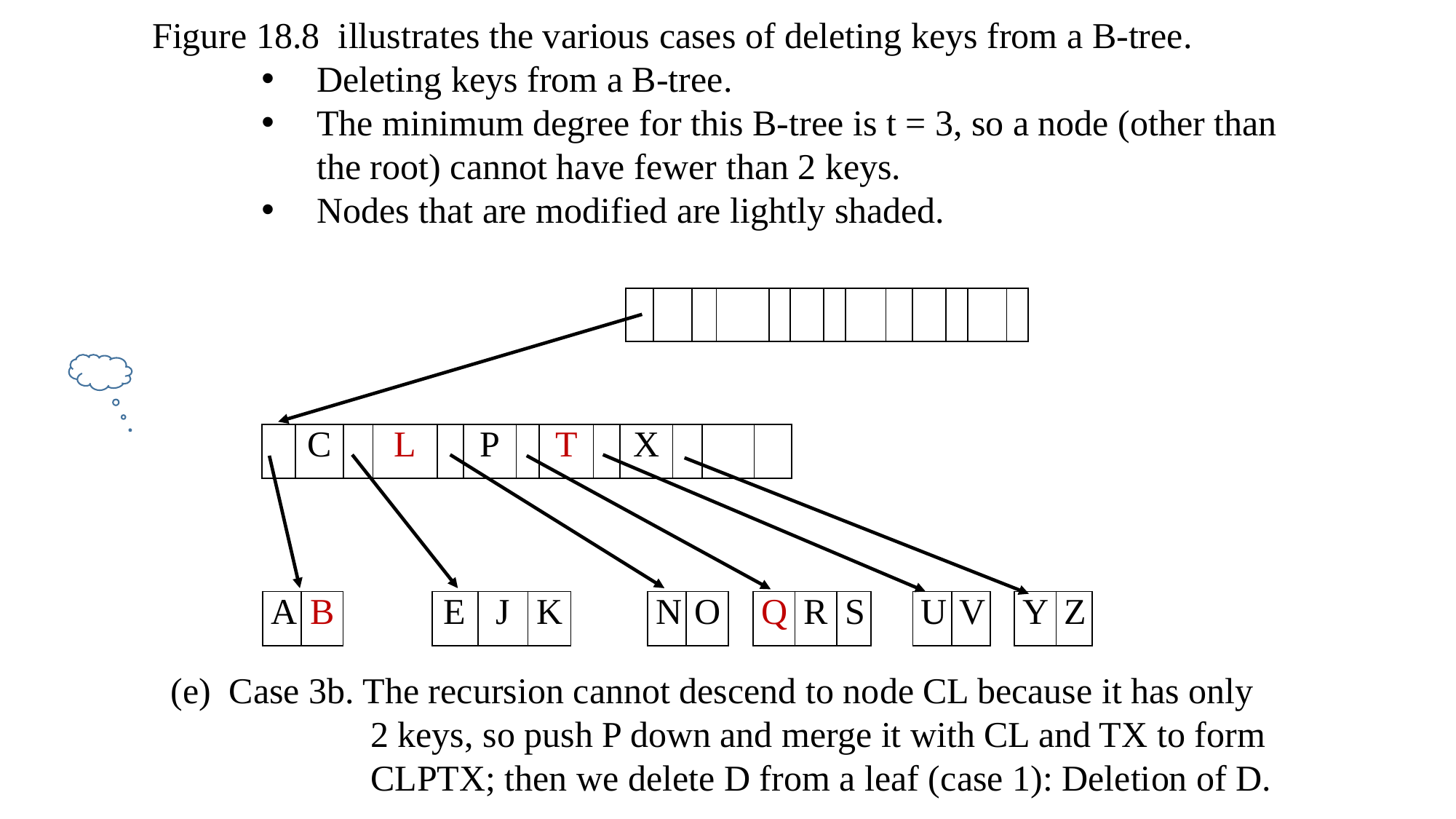

Figure 18.8  illustrates the various cases of deleting keys from a B-tree.
Deleting keys from a B-tree.
The minimum degree for this B-tree is t = 3, so a node (other than the root) cannot have fewer than 2 keys.
Nodes that are modified are lightly shaded.

  (e)  Case 3b. The recursion cannot descend to node CL because it has only
	            2 keys, so push P down and merge it with CL and TX to form  		CLPTX; then we delete D from a leaf (case 1): Deletion of D.
|  |  |  |  |  |  |  |  |  |  |  |  |  |
| --- | --- | --- | --- | --- | --- | --- | --- | --- | --- | --- | --- | --- |

|  | C |  | L |  | P |  | T |  | X |  |  |  |
| --- | --- | --- | --- | --- | --- | --- | --- | --- | --- | --- | --- | --- |

| A | B |  |  | E | J | K |  |  | N | O |  | Q | R | S | T | U | V |  | Y | Z |
| --- | --- | --- | --- | --- | --- | --- | --- | --- | --- | --- | --- | --- | --- | --- | --- | --- | --- | --- | --- | --- |